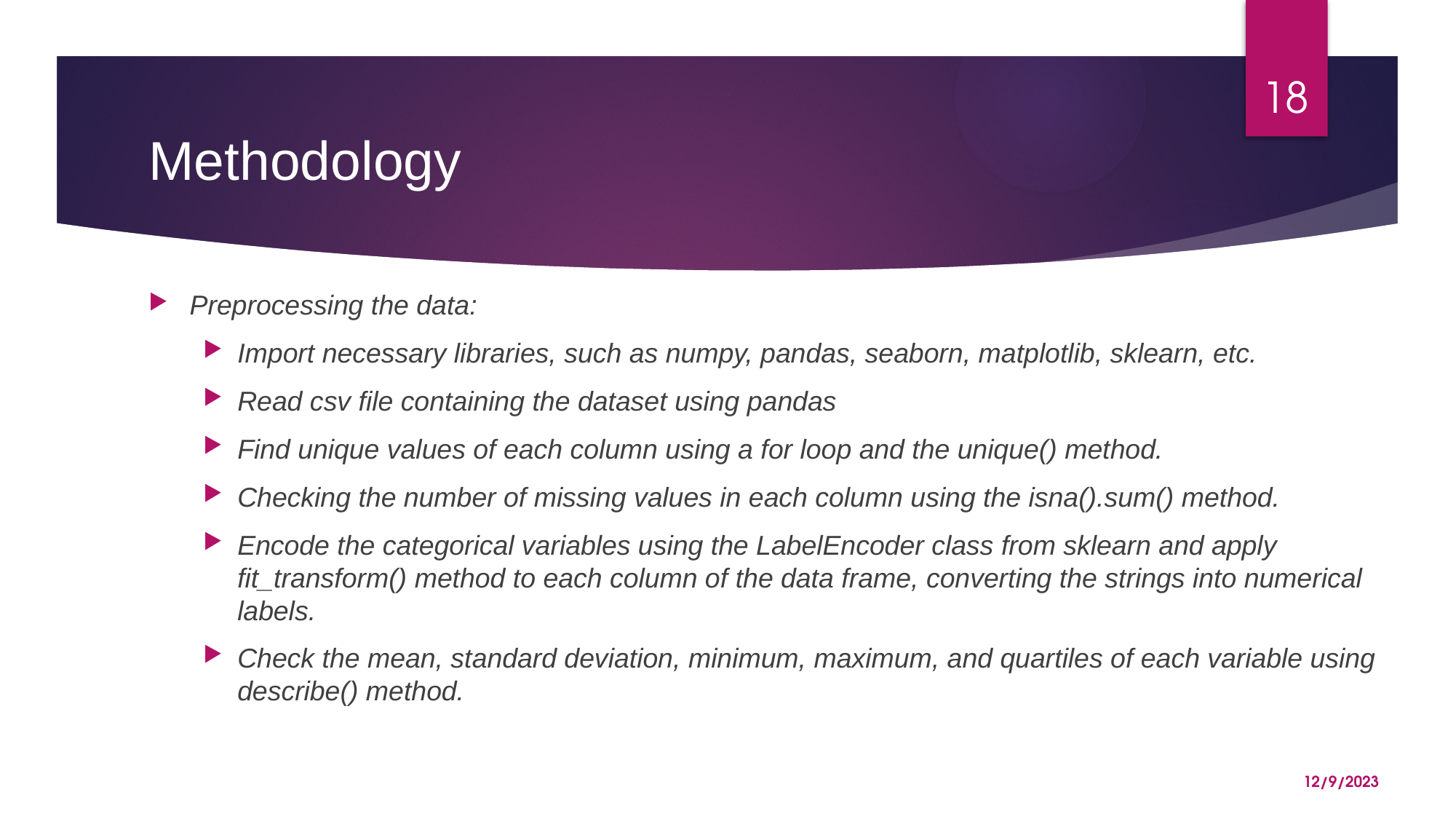

18
# Methodology

Preprocessing the data:
Import necessary libraries, such as numpy, pandas, seaborn, matplotlib, sklearn, etc.
Read csv file containing the dataset using pandas
Find unique values of each column using a for loop and the unique() method.
Checking the number of missing values in each column using the isna().sum() method.
Encode the categorical variables using the LabelEncoder class from sklearn and apply fit_transform() method to each column of the data frame, converting the strings into numerical labels.
Check the mean, standard deviation, minimum, maximum, and quartiles of each variable using describe() method.
12/9/2023